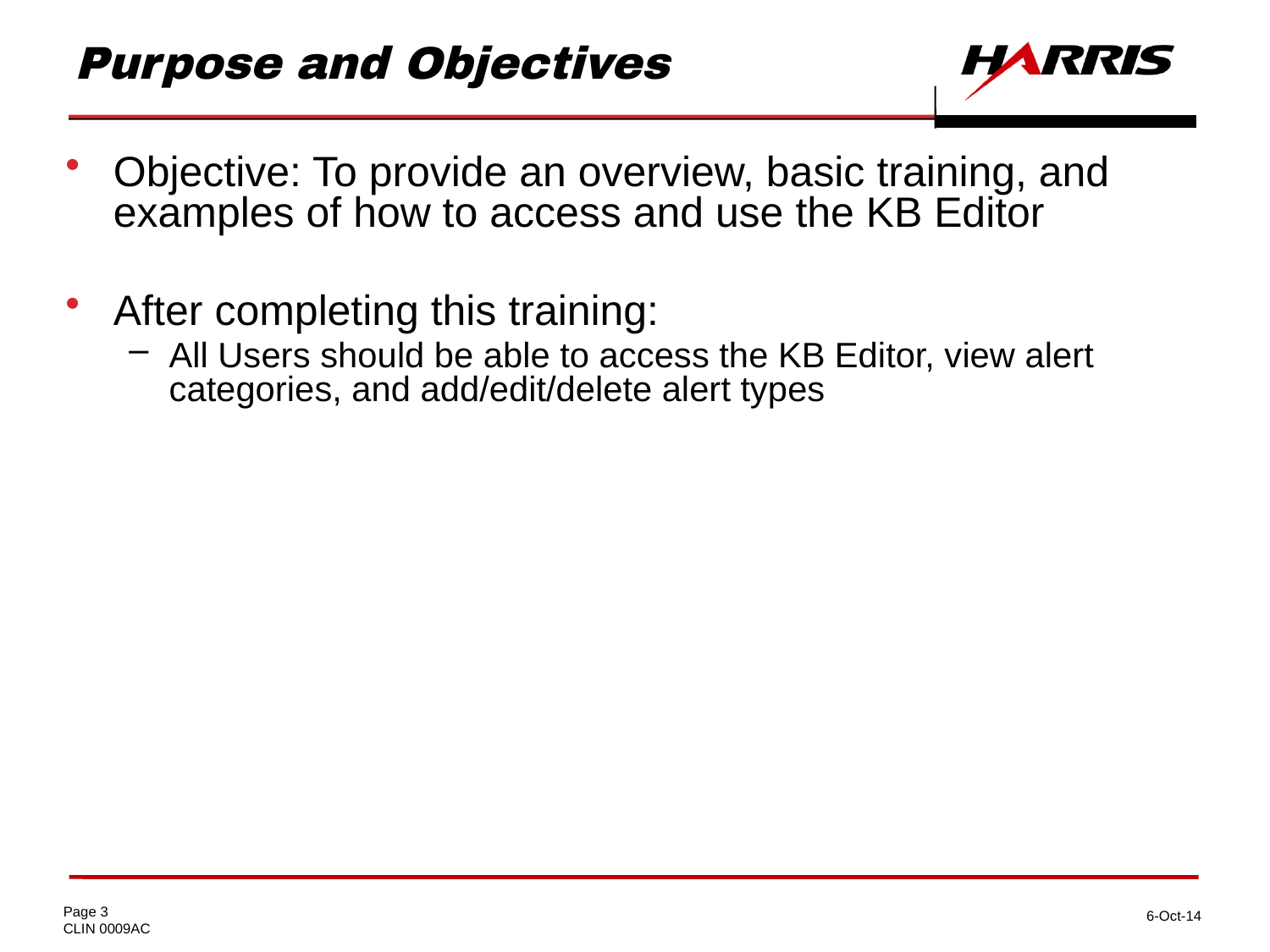

# Purpose and Objectives
Objective: To provide an overview, basic training, and examples of how to access and use the KB Editor

After completing this training:
All Users should be able to access the KB Editor, view alert categories, and add/edit/delete alert types

6-Oct-14